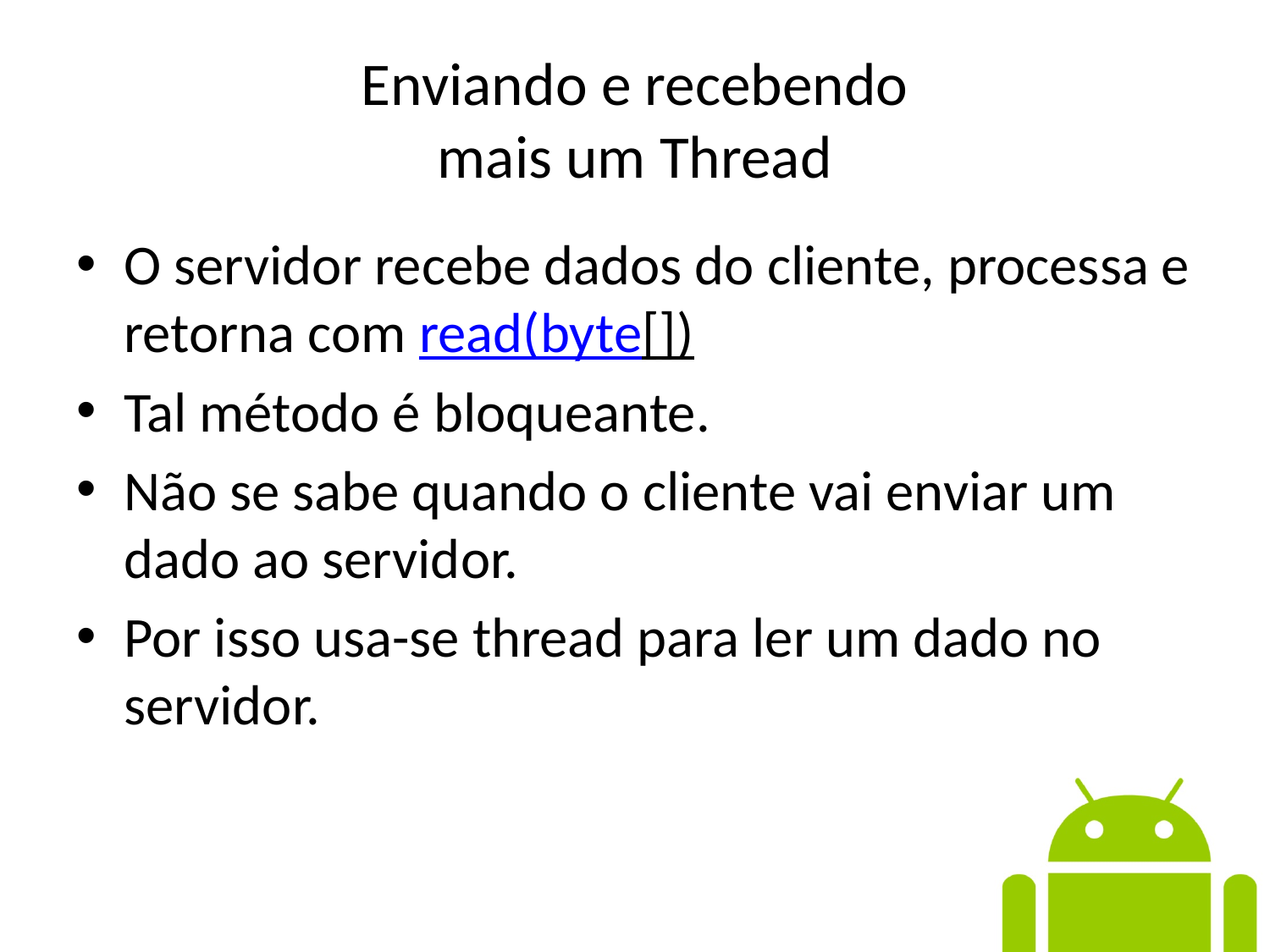

# Enviando e recebendo mais um Thread
O servidor recebe dados do cliente, processa e retorna com read(byte[])
Tal método é bloqueante.
Não se sabe quando o cliente vai enviar um dado ao servidor.
Por isso usa-se thread para ler um dado no servidor.